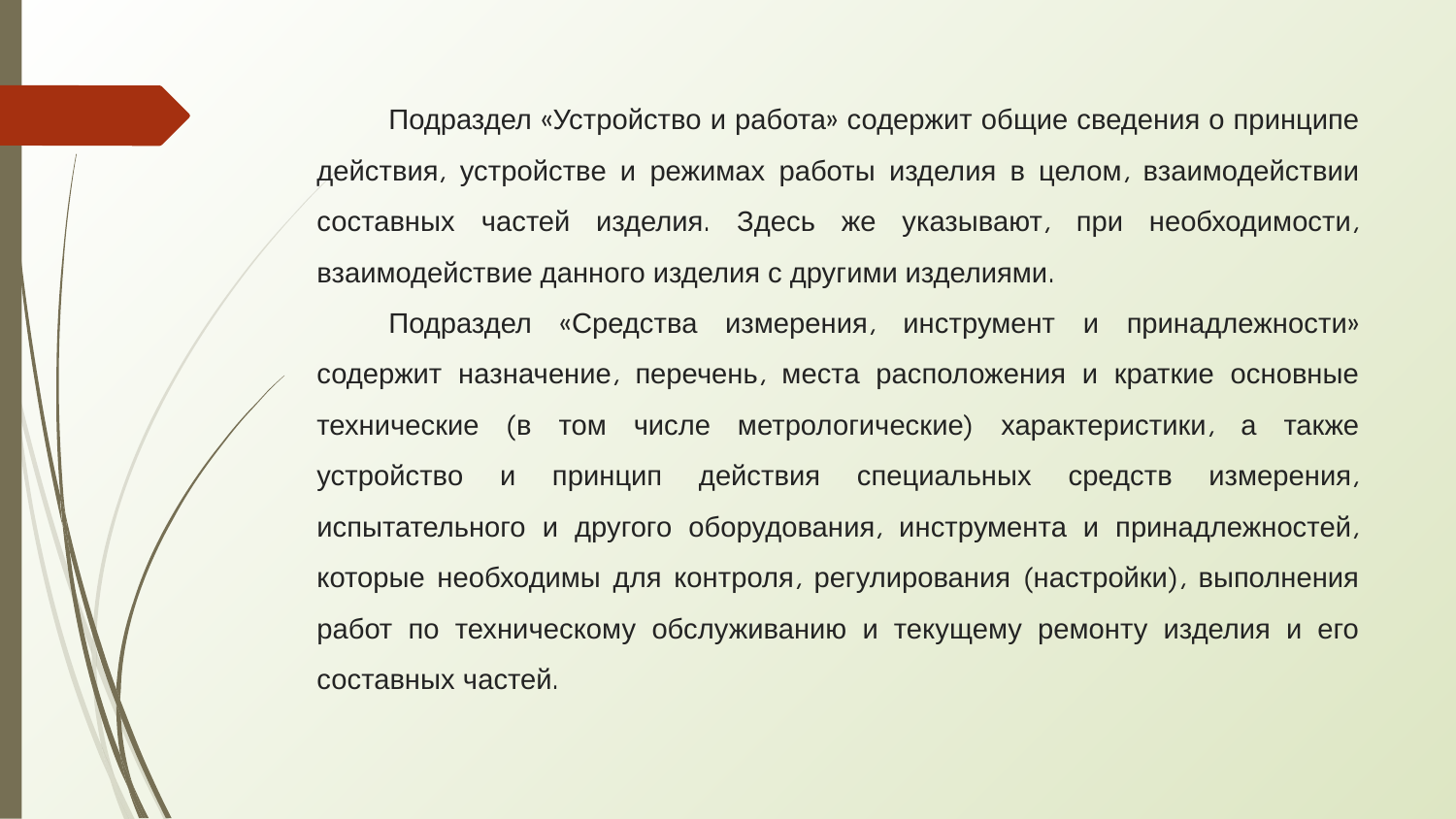

Подраздел «Устройство и работа» содержит общие сведения о принципе действия, устройстве и режимах работы изделия в целом, взаимодействии составных частей изделия. Здесь же указывают, при необходимости, взаимодействие данного изделия с другими изделиями.
Подраздел «Средства измерения, инструмент и принадлежности» содержит назначение, перечень, места расположения и краткие основные технические (в том числе метрологические) характеристики, а также устройство и принцип действия специальных средств измерения, испытательного и другого оборудования, инструмента и принадлежностей, которые необходимы для контроля, регулирования (настройки), выполнения работ по техническому обслуживанию и текущему ремонту изделия и его составных частей.